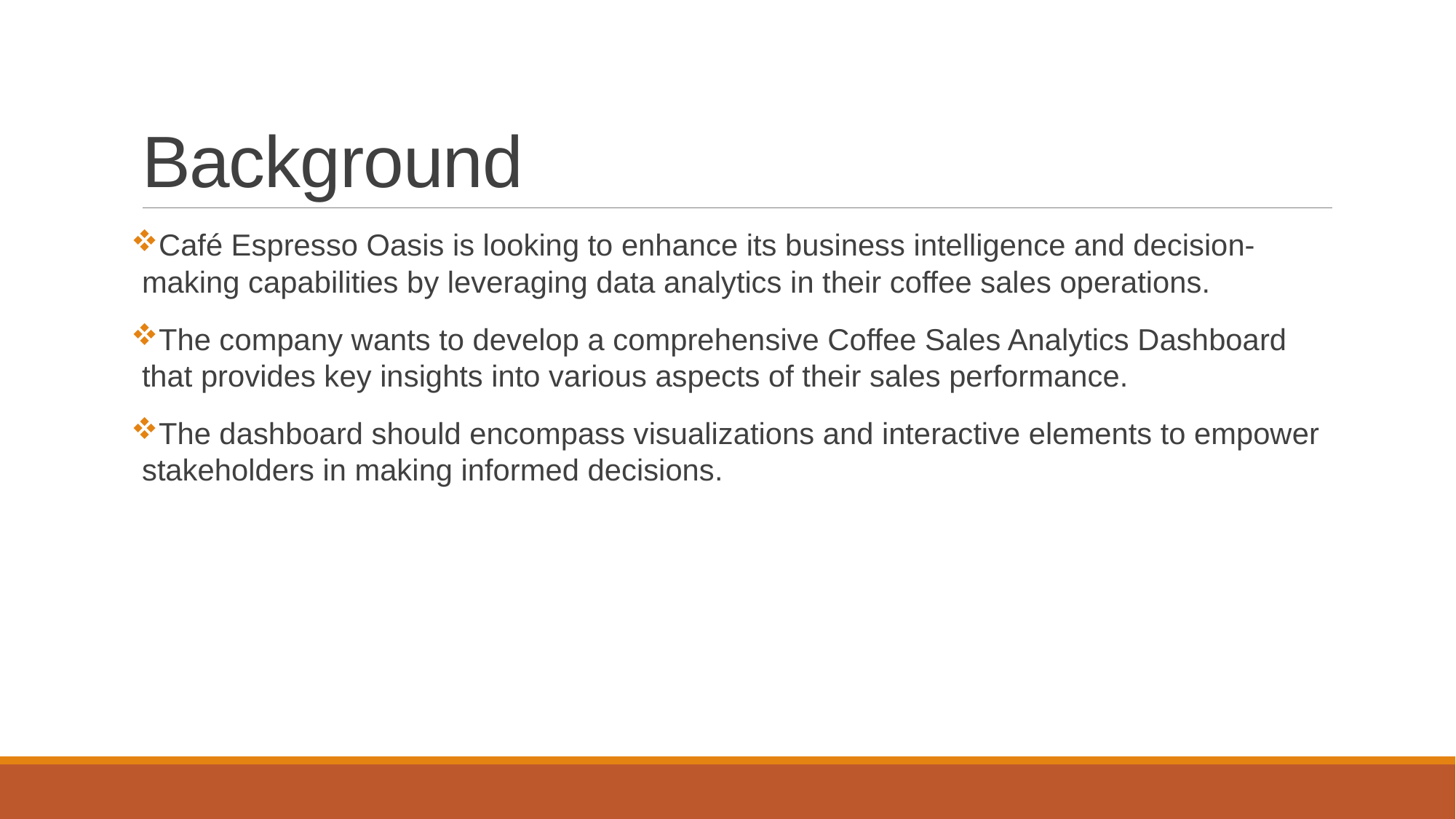

# Background
Café Espresso Oasis is looking to enhance its business intelligence and decision-making capabilities by leveraging data analytics in their coffee sales operations.
The company wants to develop a comprehensive Coffee Sales Analytics Dashboard that provides key insights into various aspects of their sales performance.
The dashboard should encompass visualizations and interactive elements to empower stakeholders in making informed decisions.